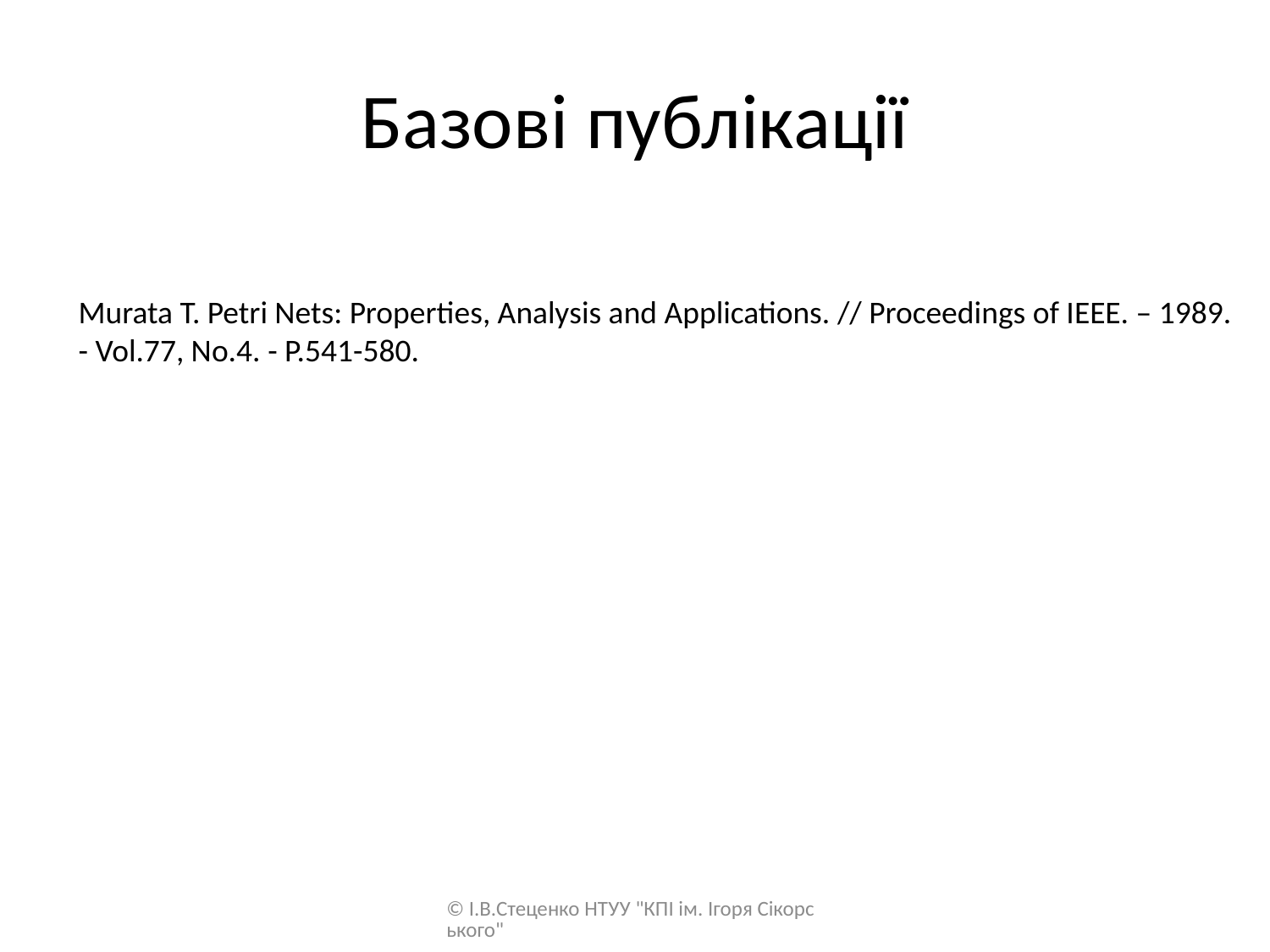

# Базові публікації
Murata T. Petri Nets: Properties, Analysis and Applications. // Proceedings of IEEE. – 1989. - Vol.77, No.4. - P.541-580.
© І.В.Стеценко НТУУ "КПІ ім. Ігоря Сікорського"